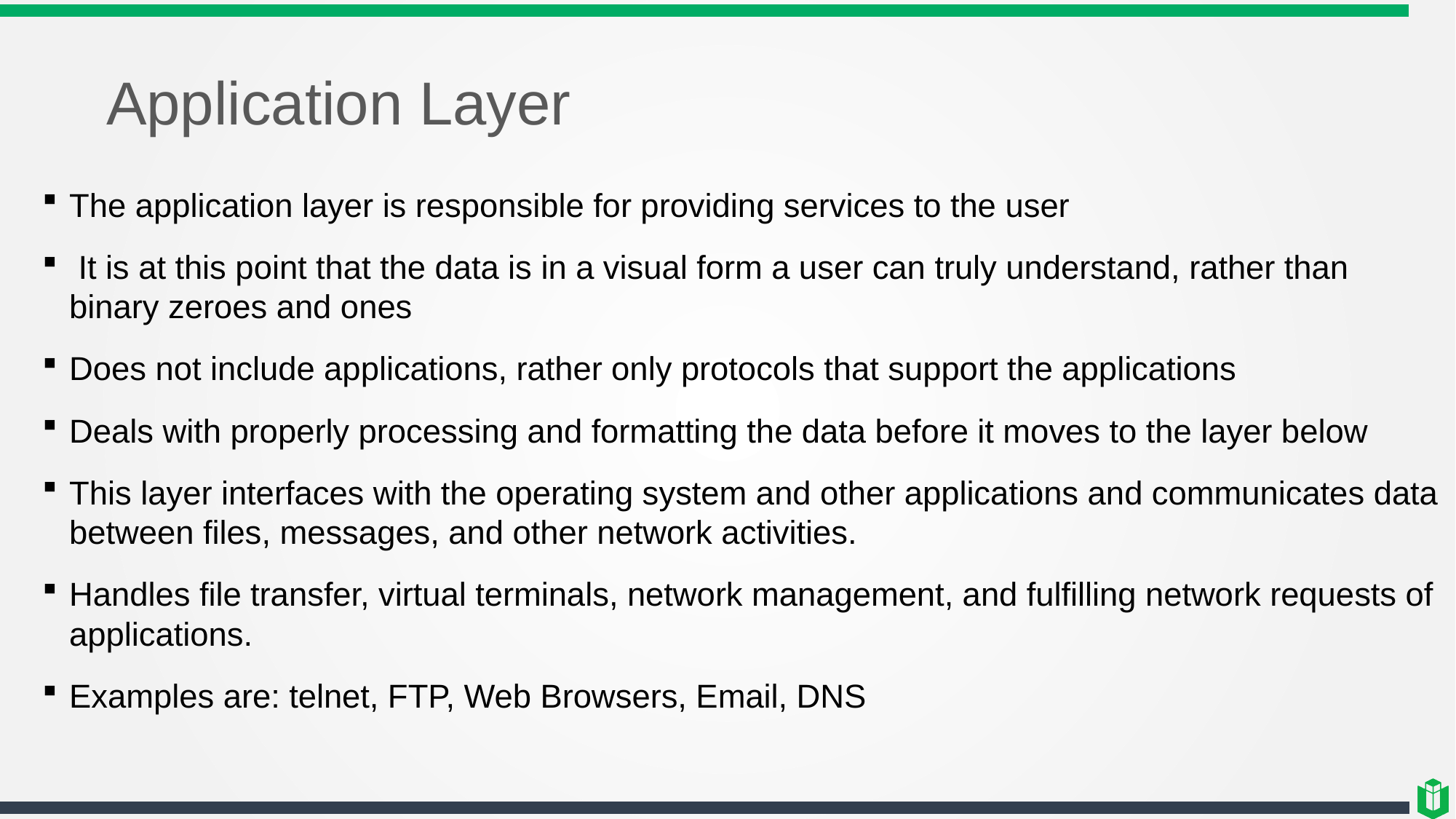

# Application Layer
The application layer is responsible for providing services to the user
 It is at this point that the data is in a visual form a user can truly understand, rather than binary zeroes and ones
Does not include applications, rather only protocols that support the applications
Deals with properly processing and formatting the data before it moves to the layer below
This layer interfaces with the operating system and other applications and communicates data between files, messages, and other network activities.
Handles file transfer, virtual terminals, network management, and fulfilling network requests of applications.
Examples are: telnet, FTP, Web Browsers, Email, DNS